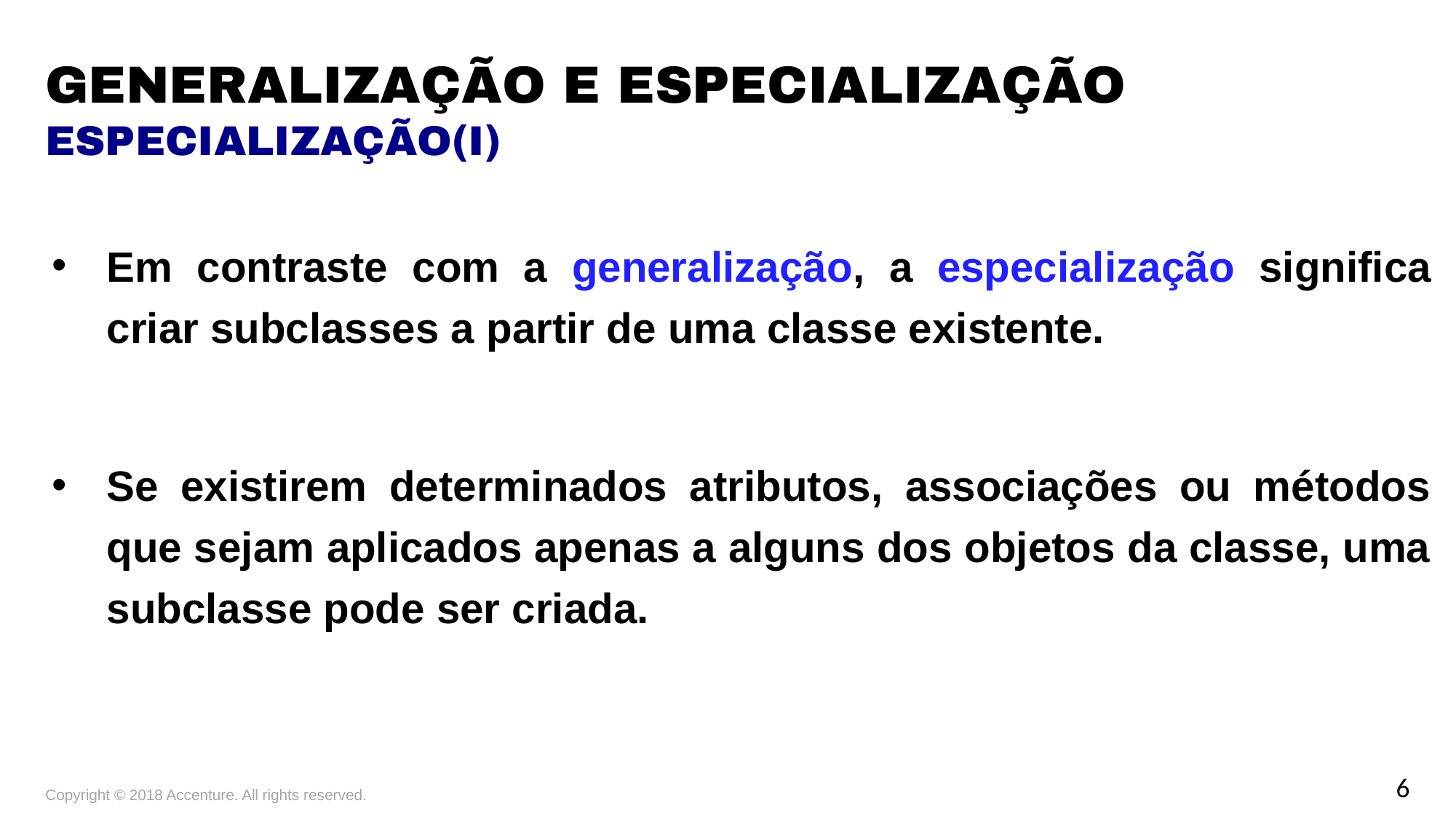

# Generalização e Especialização Especialização(I)
Em contraste com a generalização, a especialização significa criar subclasses a partir de uma classe existente.

Se existirem determinados atributos, associações ou métodos que sejam aplicados apenas a alguns dos objetos da classe, uma subclasse pode ser criada.

Copyright © 2018 Accenture. All rights reserved.
6